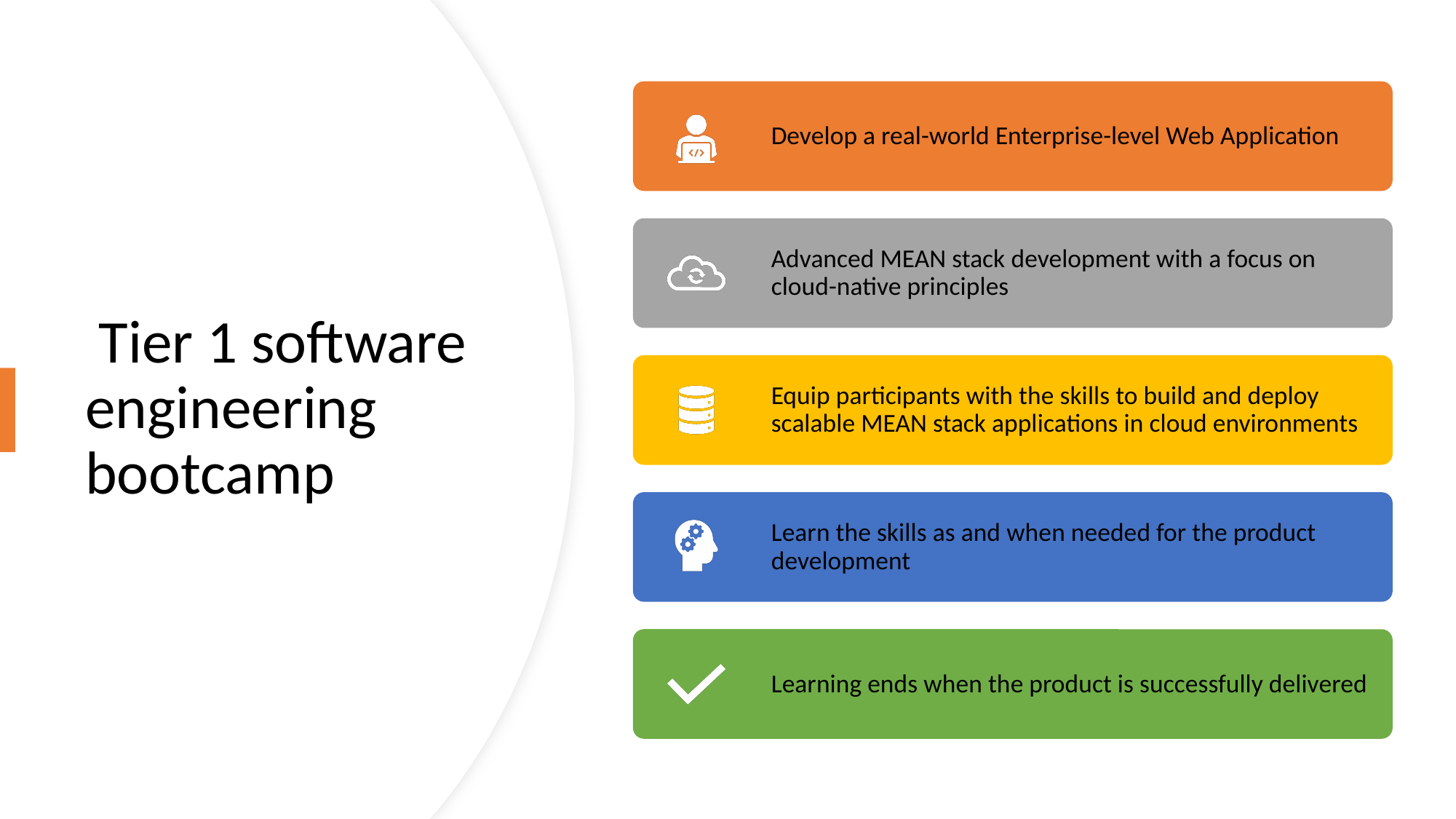

Develop a real-world Enterprise-level Web Application
Advanced MEAN stack development with a focus on cloud-native principles
Equip participants with the skills to build and deploy scalable MEAN stack applications in cloud environments
Learn the skills as and when needed for the product development
Learning ends when the product is successfully delivered
# Tier 1 software engineering bootcamp